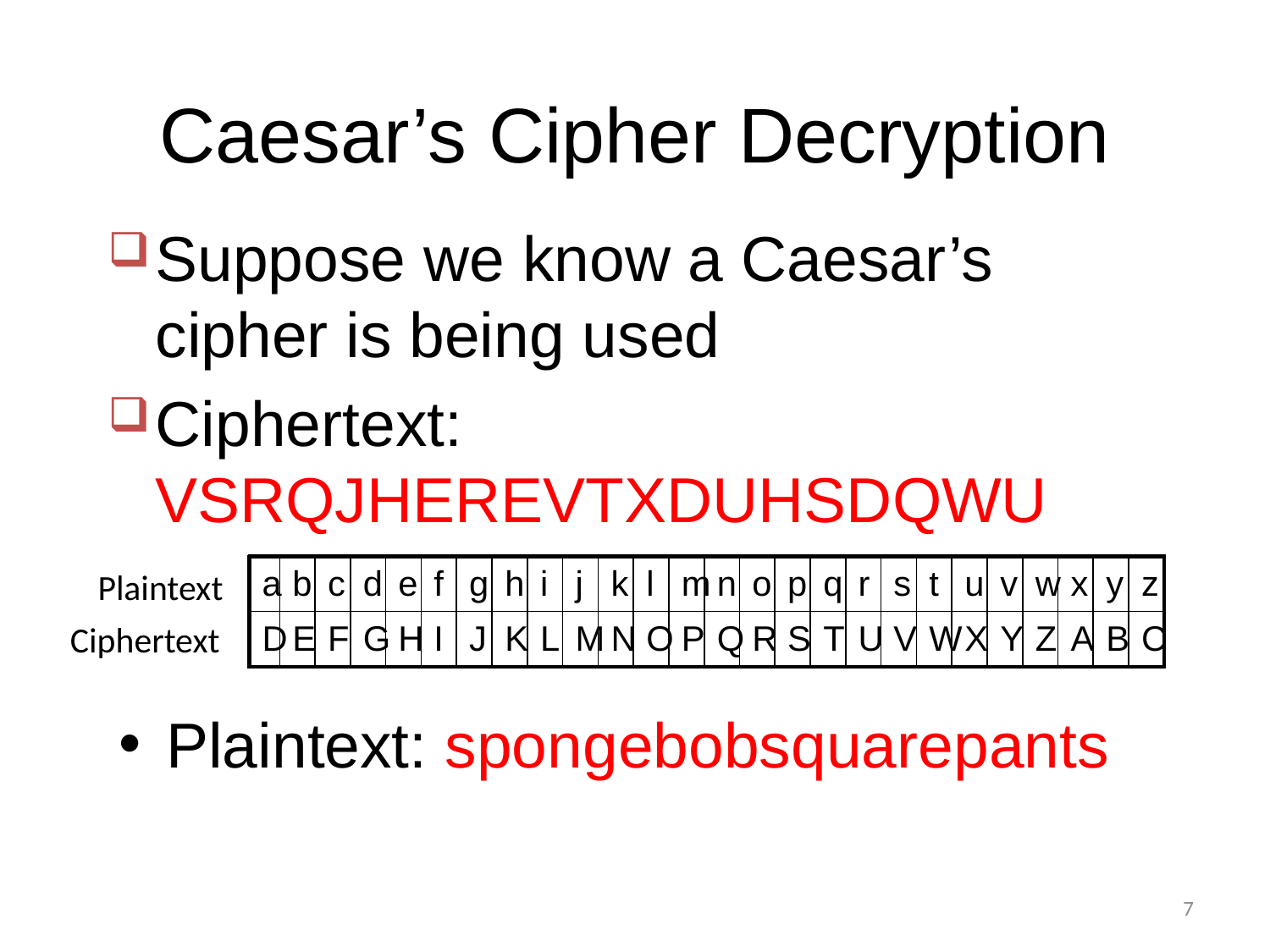

# Caesar’s Cipher Decryption
Suppose we know a Caesar’s cipher is being used
Ciphertext: VSRQJHEREVTXDUHSDQWU
| a | b | c | d | e | f | g | h | i | j | k | l | m | n | o | p | q | r | s | t | u | v | w | x | y | z |
| --- | --- | --- | --- | --- | --- | --- | --- | --- | --- | --- | --- | --- | --- | --- | --- | --- | --- | --- | --- | --- | --- | --- | --- | --- | --- |
| D | E | F | G | H | I | J | K | L | M | N | O | P | Q | R | S | T | U | V | W | X | Y | Z | A | B | C |
Plaintext
Ciphertext
Plaintext: spongebobsquarepants
7